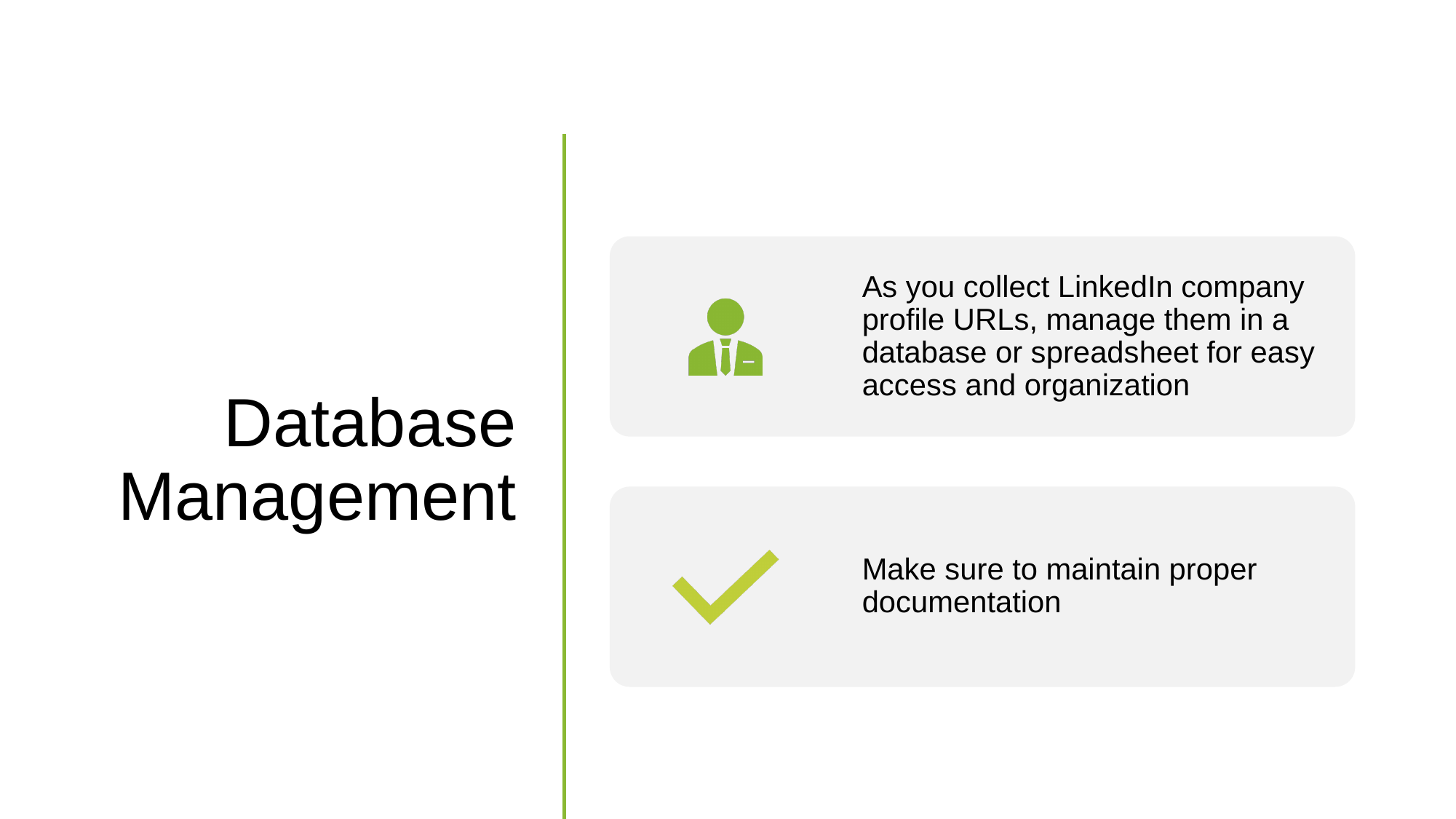

# Database Management
As you collect LinkedIn company profile URLs, manage them in a database or spreadsheet for easy access and organization
Make sure to maintain proper documentation